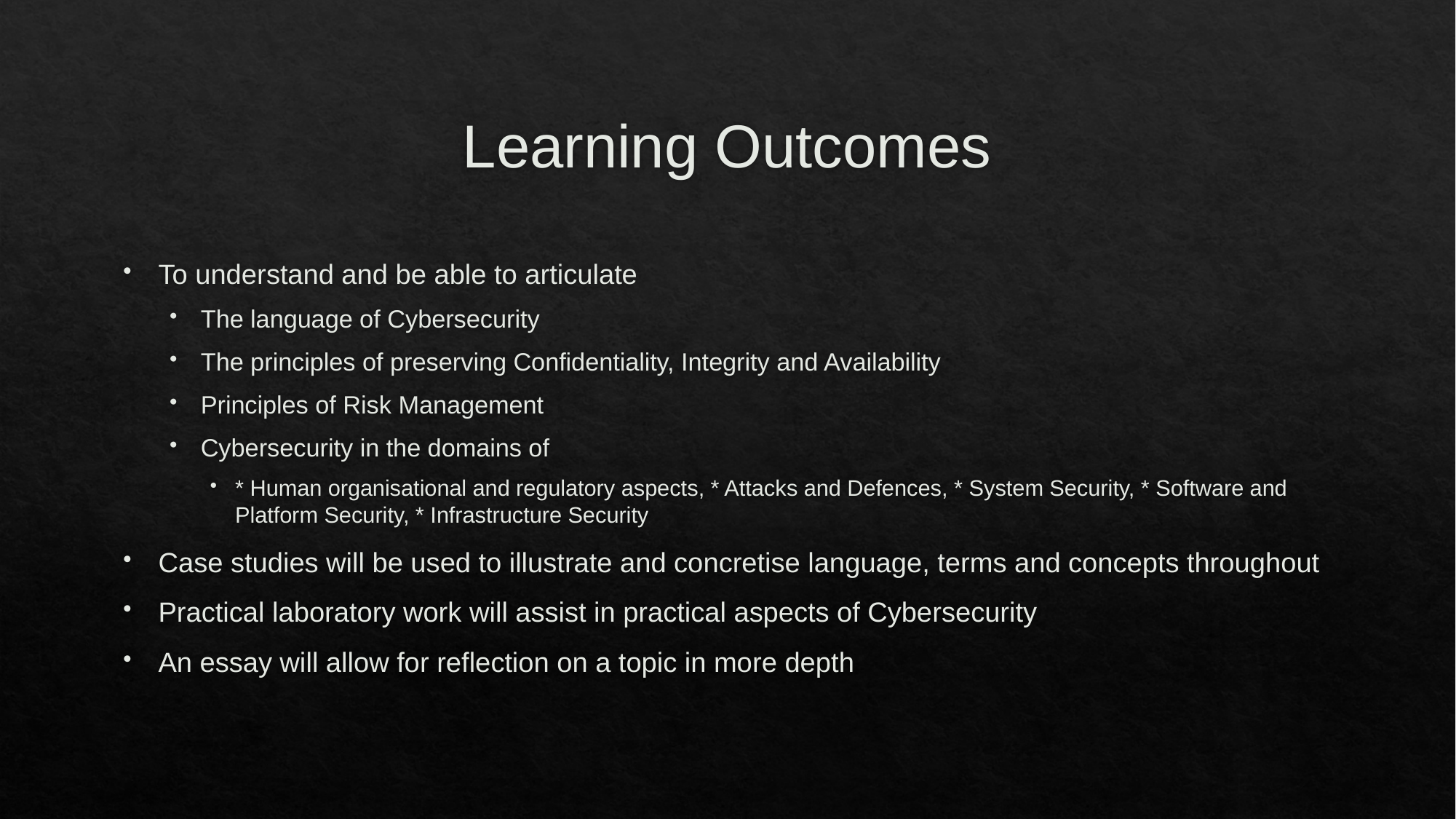

# Learning Outcomes
To understand and be able to articulate
The language of Cybersecurity
The principles of preserving Confidentiality, Integrity and Availability
Principles of Risk Management
Cybersecurity in the domains of
* Human organisational and regulatory aspects, * Attacks and Defences, * System Security, * Software and Platform Security, * Infrastructure Security
Case studies will be used to illustrate and concretise language, terms and concepts throughout
Practical laboratory work will assist in practical aspects of Cybersecurity
An essay will allow for reflection on a topic in more depth